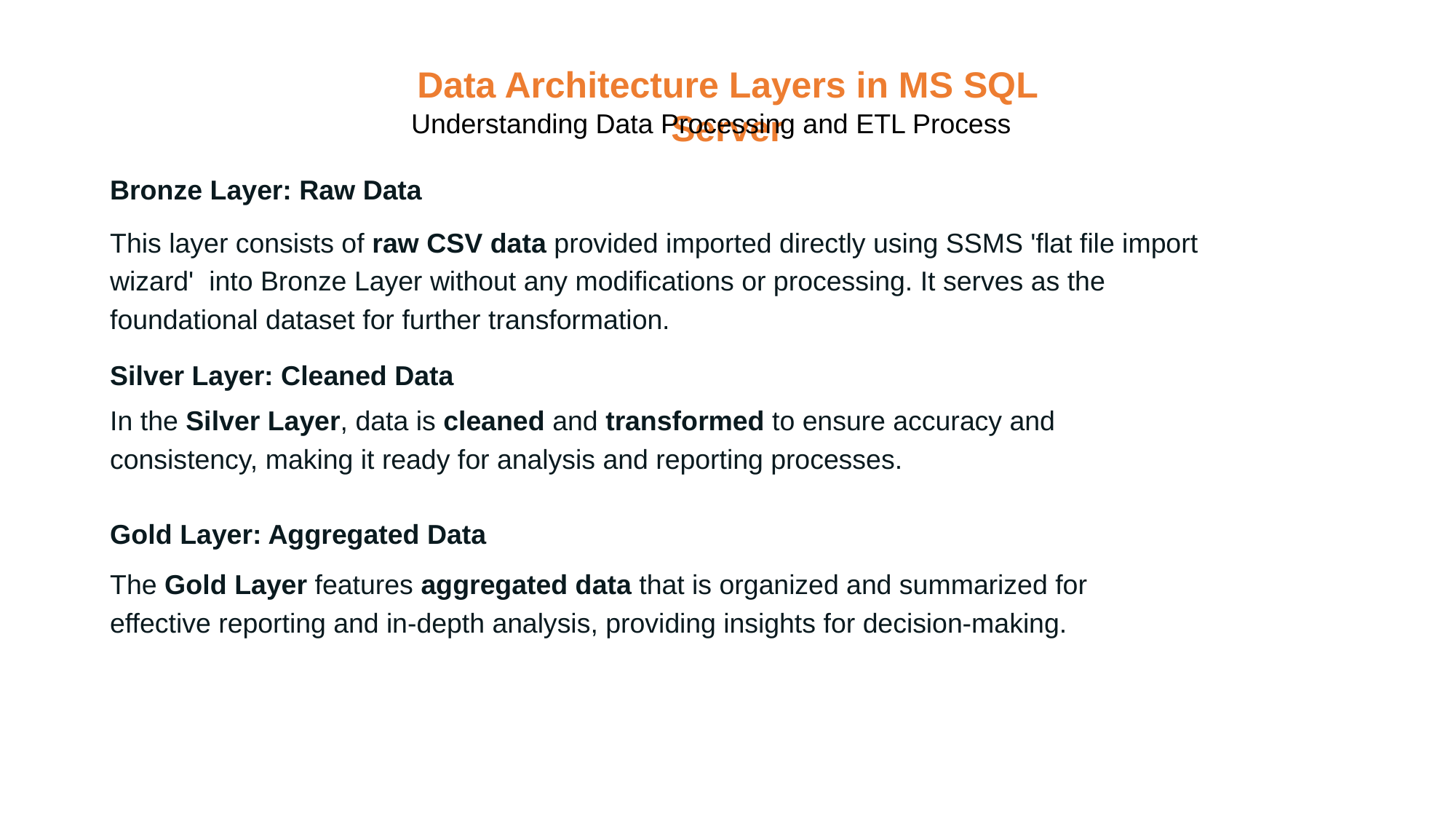

Data Architecture Layers in MS SQL Server
Understanding Data Processing and ETL Process
Bronze Layer: Raw Data
This layer consists of raw CSV data provided imported directly using SSMS 'flat file import wizard'  into Bronze Layer without any modifications or processing. It serves as the foundational dataset for further transformation.
Silver Layer: Cleaned Data
Data Architecture Layers
In the Silver Layer, data is cleaned and transformed to ensure accuracy and consistency, making it ready for analysis and reporting processes.
Gold Layer: Aggregated Data
The Gold Layer features aggregated data that is organized and summarized for effective reporting and in-depth analysis, providing insights for decision-making.